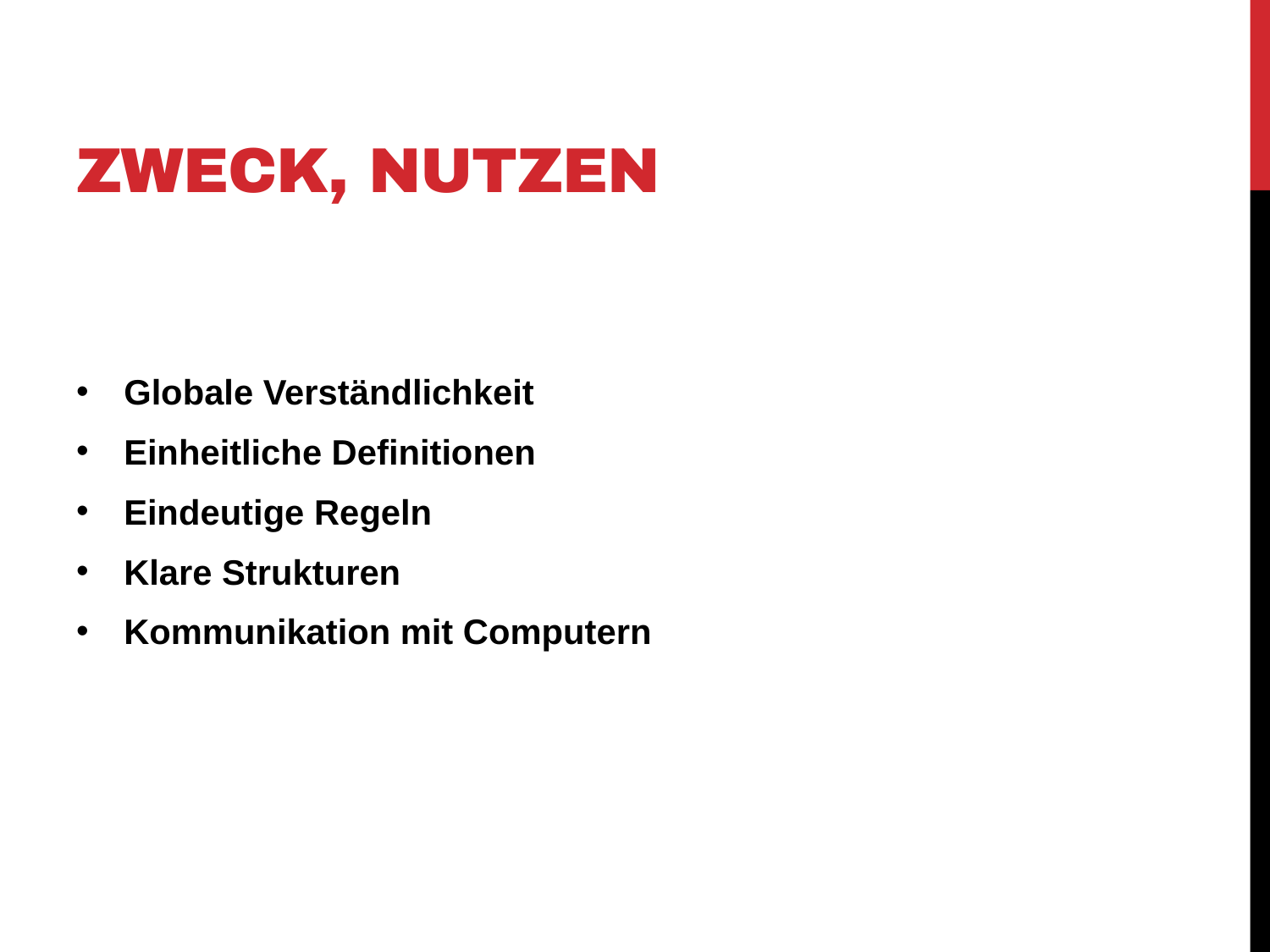

# Zweck, Nutzen

Globale Verständlichkeit
Einheitliche Definitionen
Eindeutige Regeln
Klare Strukturen
Kommunikation mit Computern